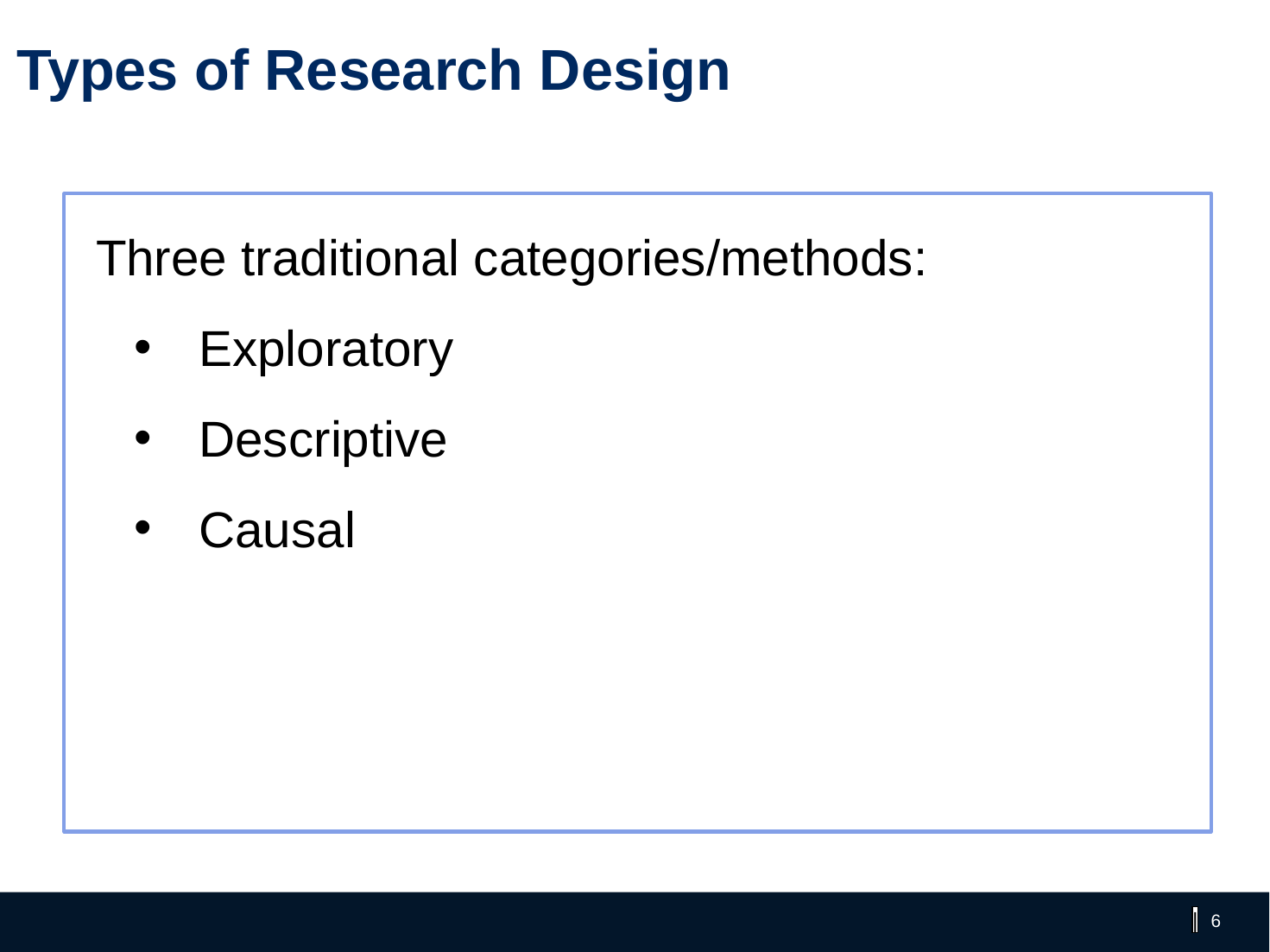

# Types of Research Design

Three traditional categories/methods:
Exploratory
Descriptive
Causal
6